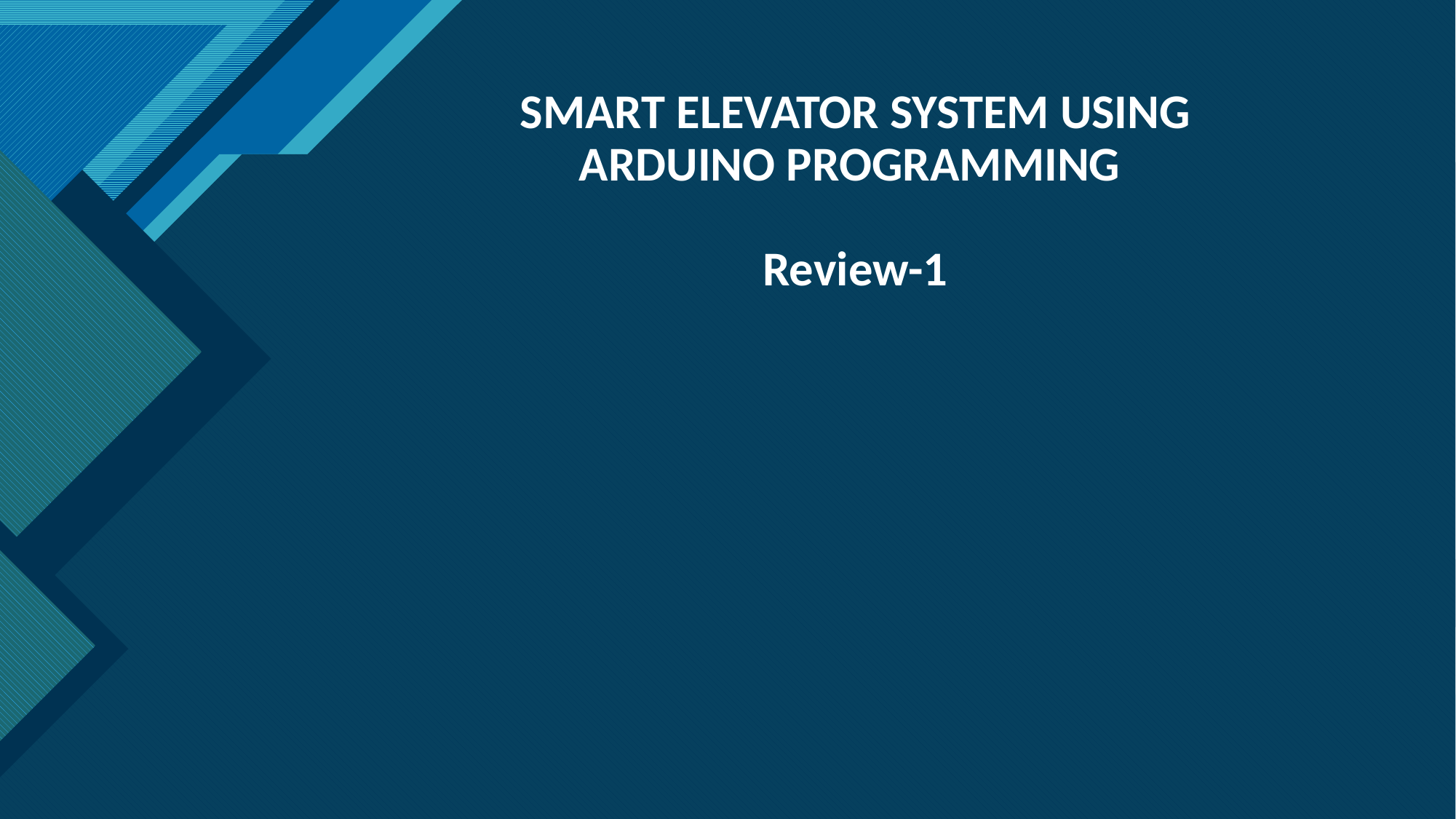

# SMART ELEVATOR SYSTEM USING ARDUINO PROGRAMMING Review-1